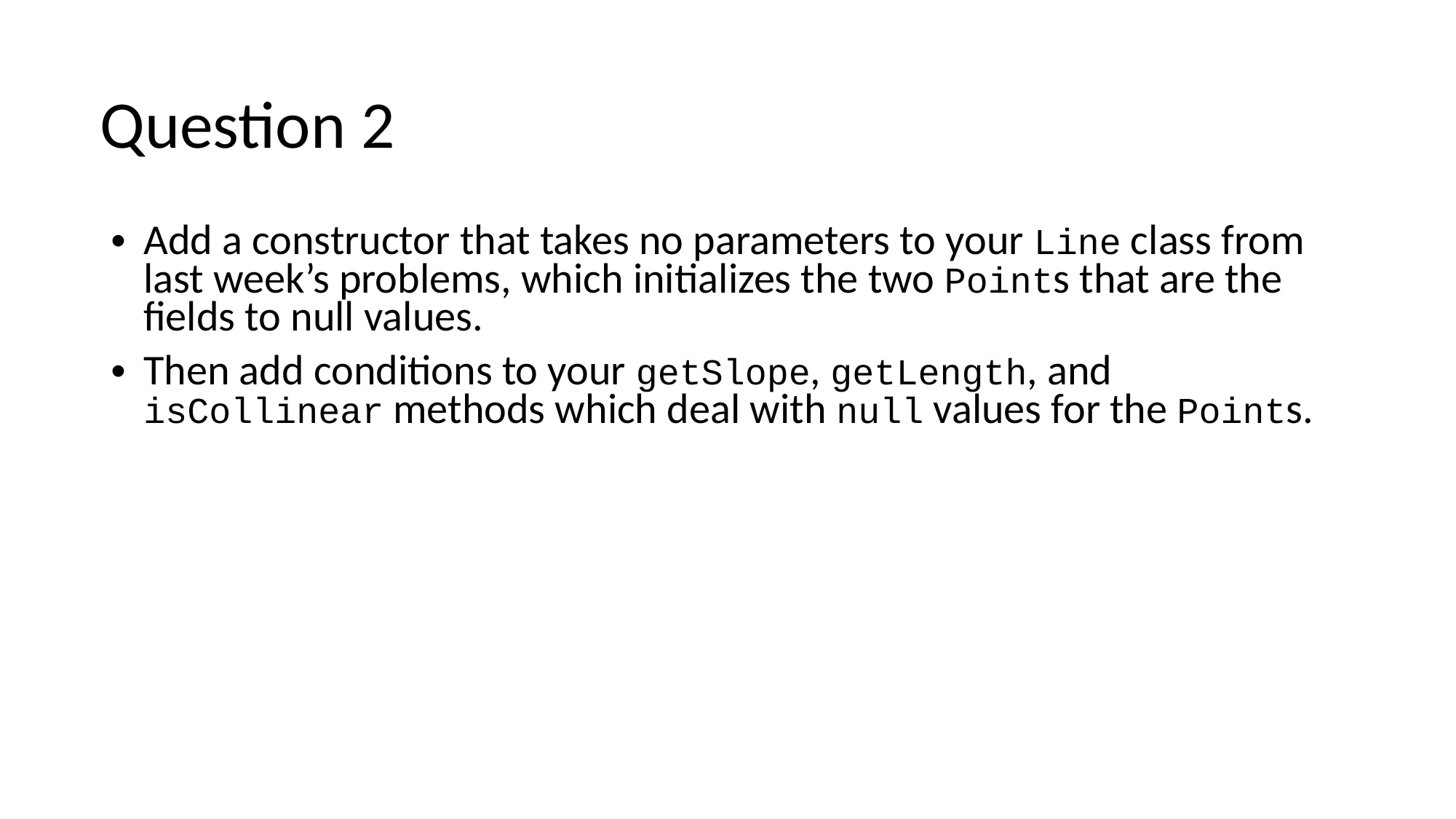

Add a constructor that takes no parameters to your Line class from last week’s problems, which initializes the two Points that are the fields to null values.
Then add conditions to your getSlope, getLength, and isCollinear methods which deal with null values for the Points.

Question 2